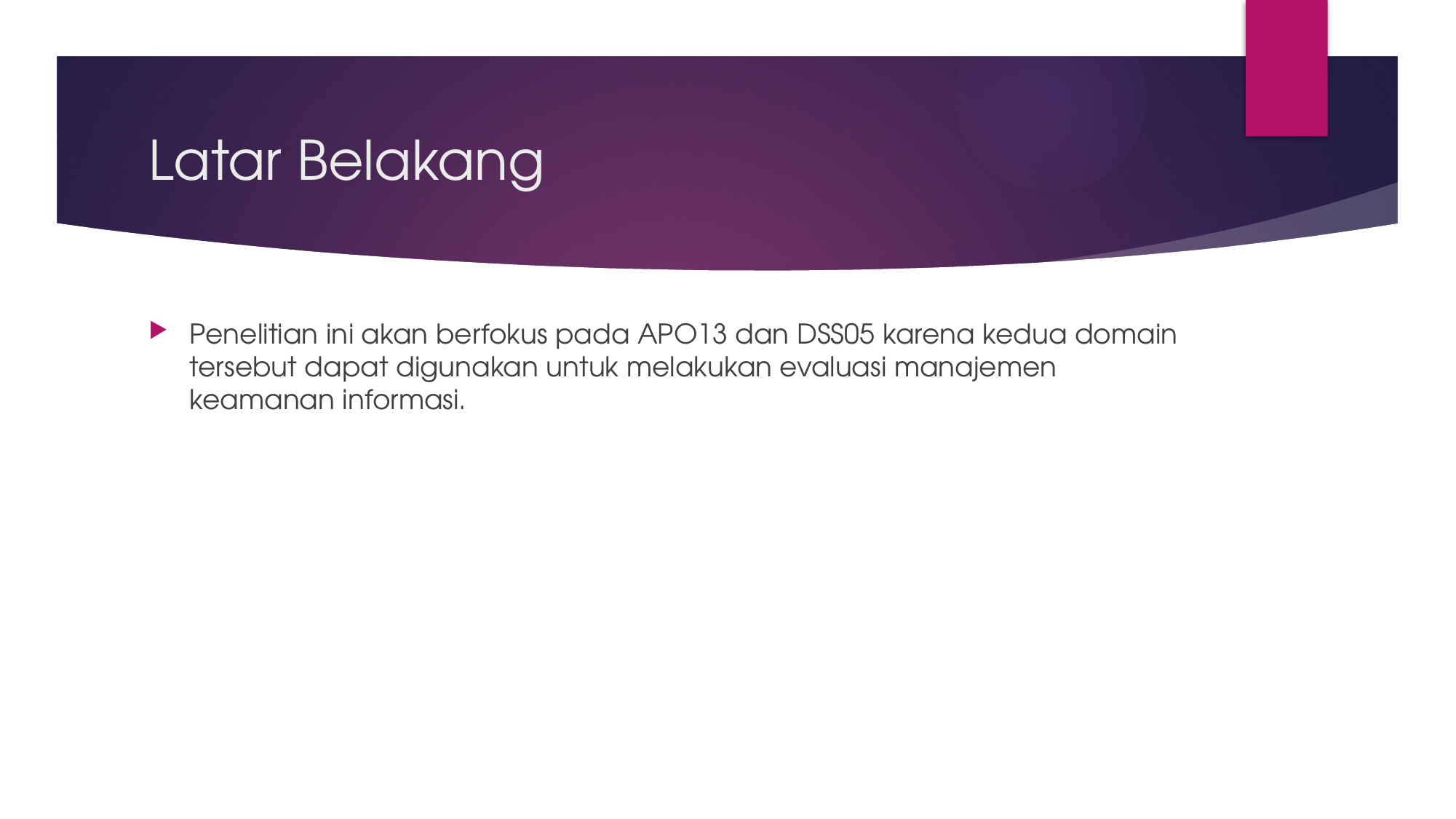

# Latar Belakang
Penelitian ini akan berfokus pada APO13 dan DSS05 karena kedua domain tersebut dapat digunakan untuk melakukan evaluasi manajemen keamanan informasi.